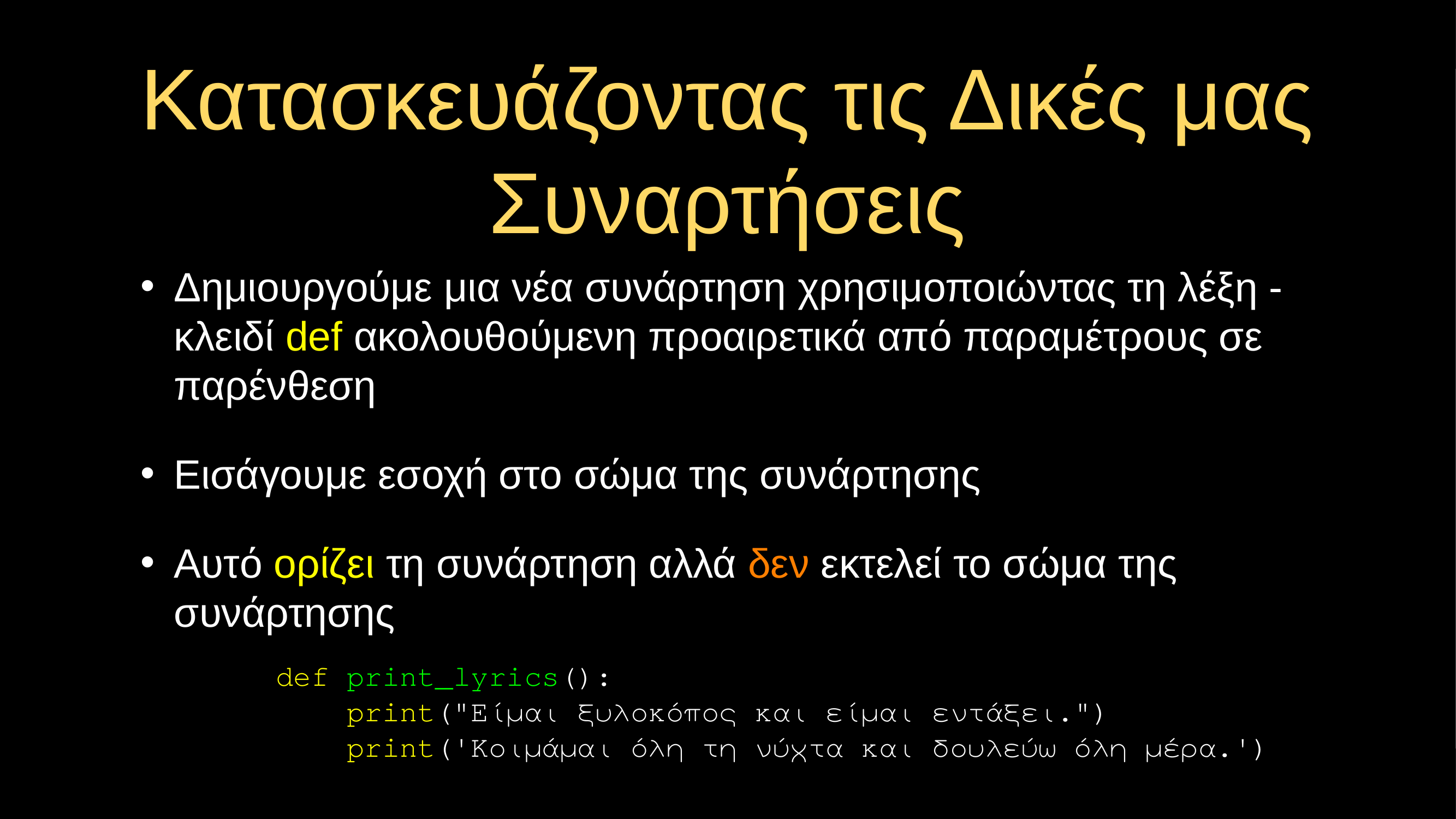

# Κατασκευάζοντας τις Δικές μας Συναρτήσεις
Δημιουργούμε μια νέα συνάρτηση χρησιμοποιώντας τη λέξη -κλειδί def ακολουθούμενη προαιρετικά από παραμέτρους σε παρένθεση
Εισάγουμε εσοχή στο σώμα της συνάρτησης
Αυτό ορίζει τη συνάρτηση αλλά δεν εκτελεί το σώμα της συνάρτησης
def print_lyrics():
    print("Είμαι ξυλοκόπος και είμαι εντάξει.")
    print('Κοιμάμαι όλη τη νύχτα και δουλεύω όλη μέρα.')